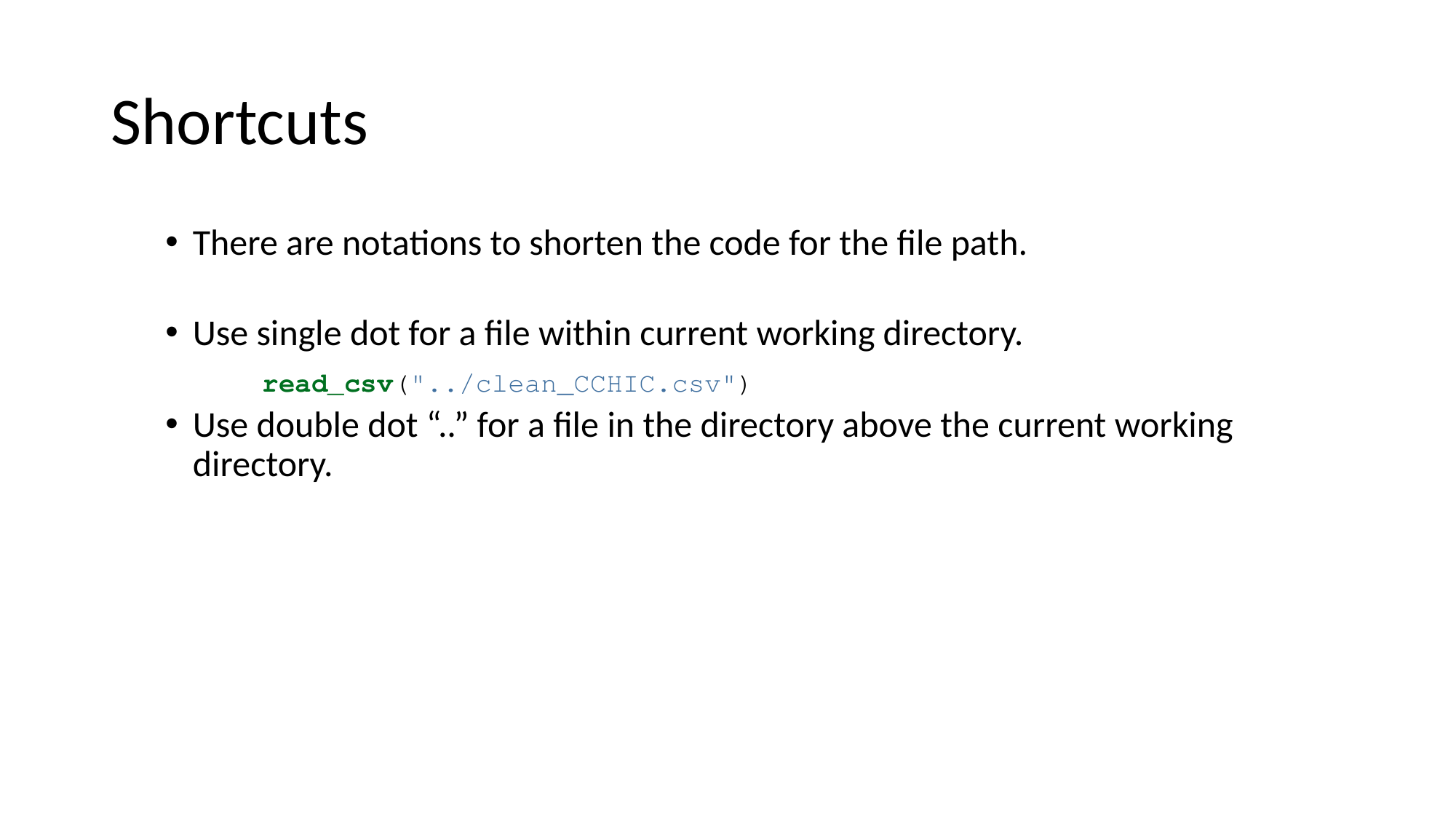

# Shortcuts
There are notations to shorten the code for the file path.
Use single dot for a file within current working directory.
read_csv("../clean_CCHIC.csv")
Use double dot “..” for a file in the directory above the current working directory.